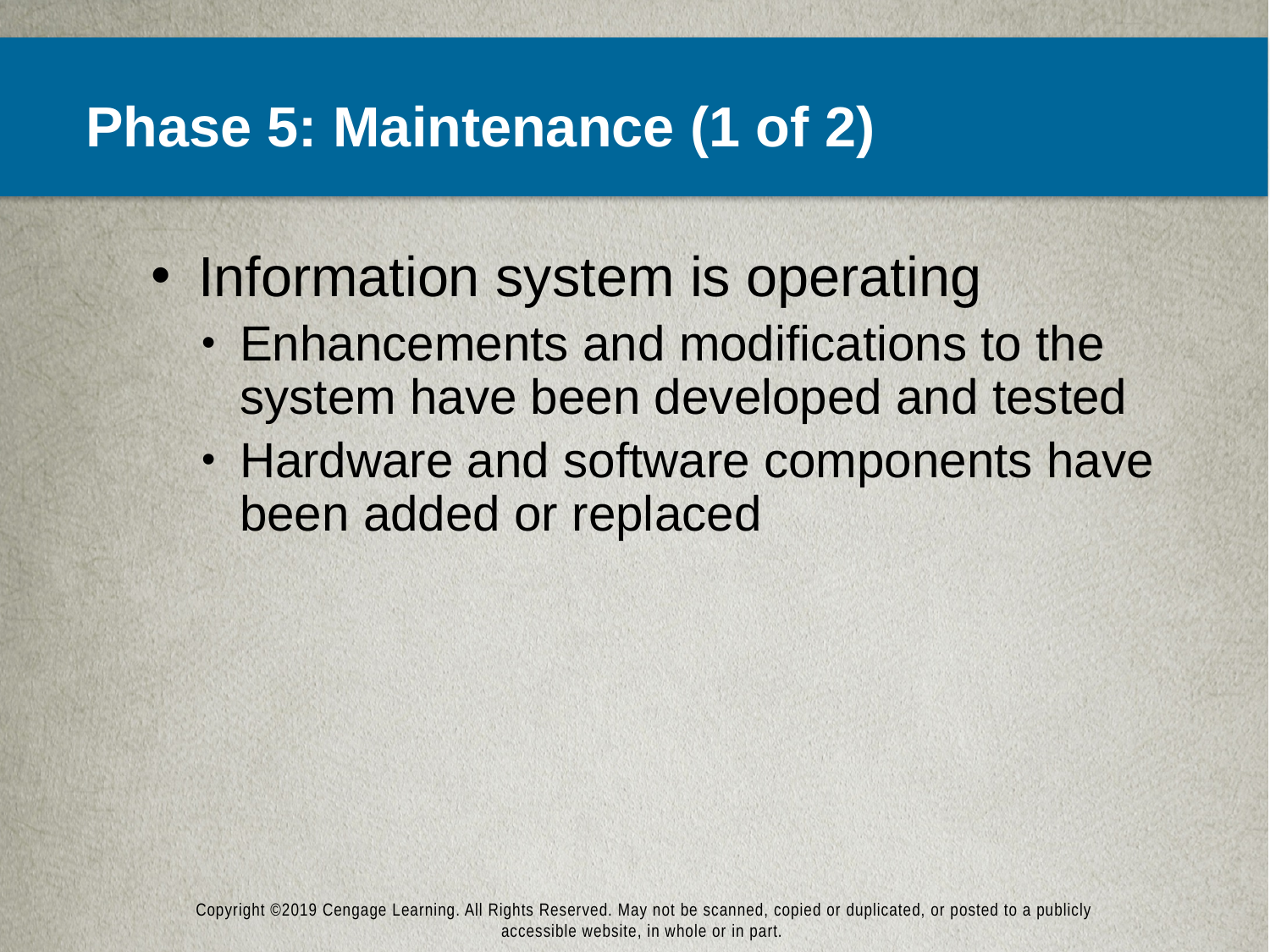

# Phase 5: Maintenance (1 of 2)
Information system is operating
Enhancements and modifications to the system have been developed and tested
Hardware and software components have been added or replaced